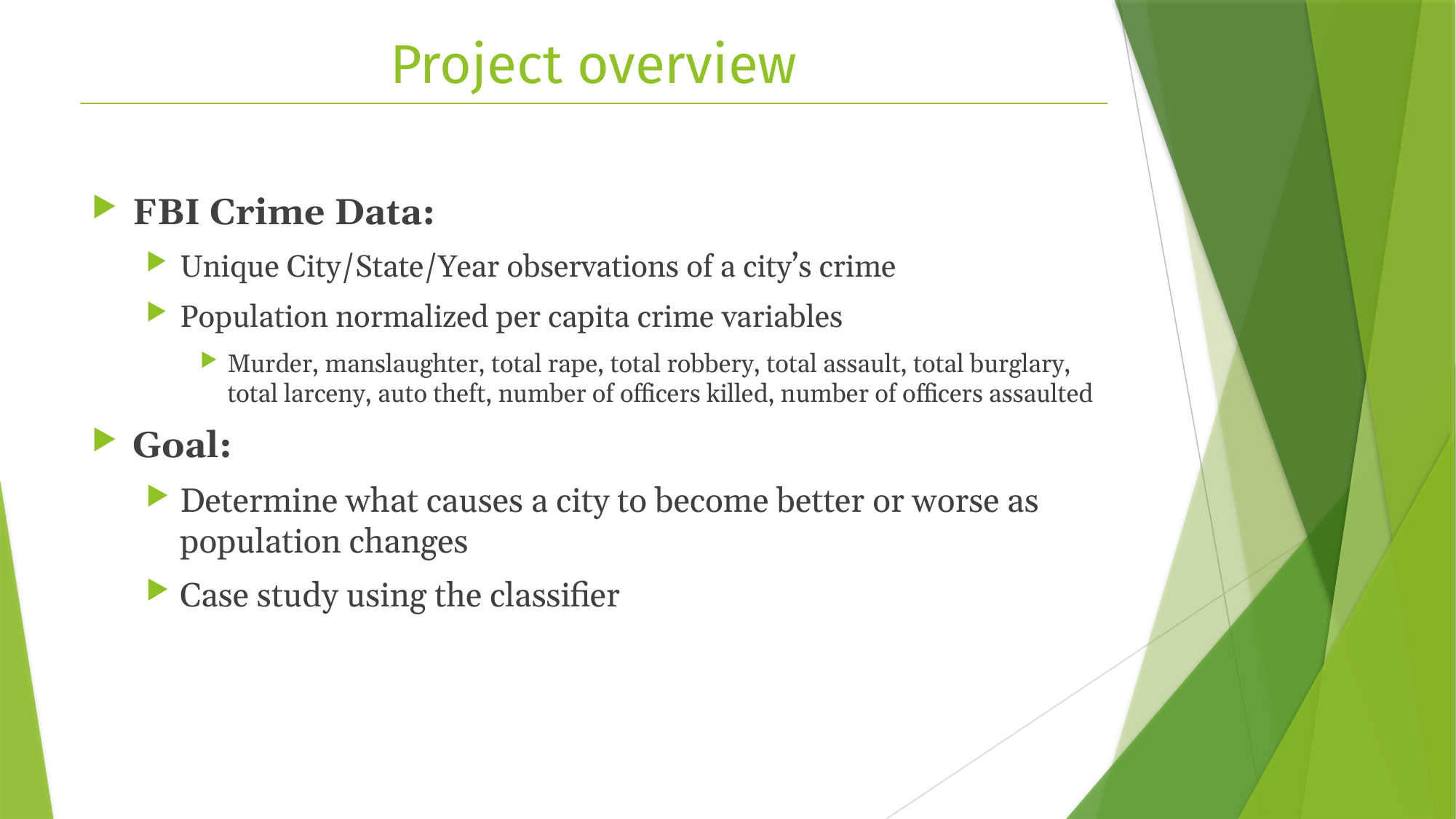

Project overview
FBI Crime Data:
Unique City/State/Year observations of a city’s crime
Population normalized per capita crime variables
Murder, manslaughter, total rape, total robbery, total assault, total burglary, total larceny, auto theft, number of officers killed, number of officers assaulted
Goal:
Determine what causes a city to become better or worse as population changes
Case study using the classifier